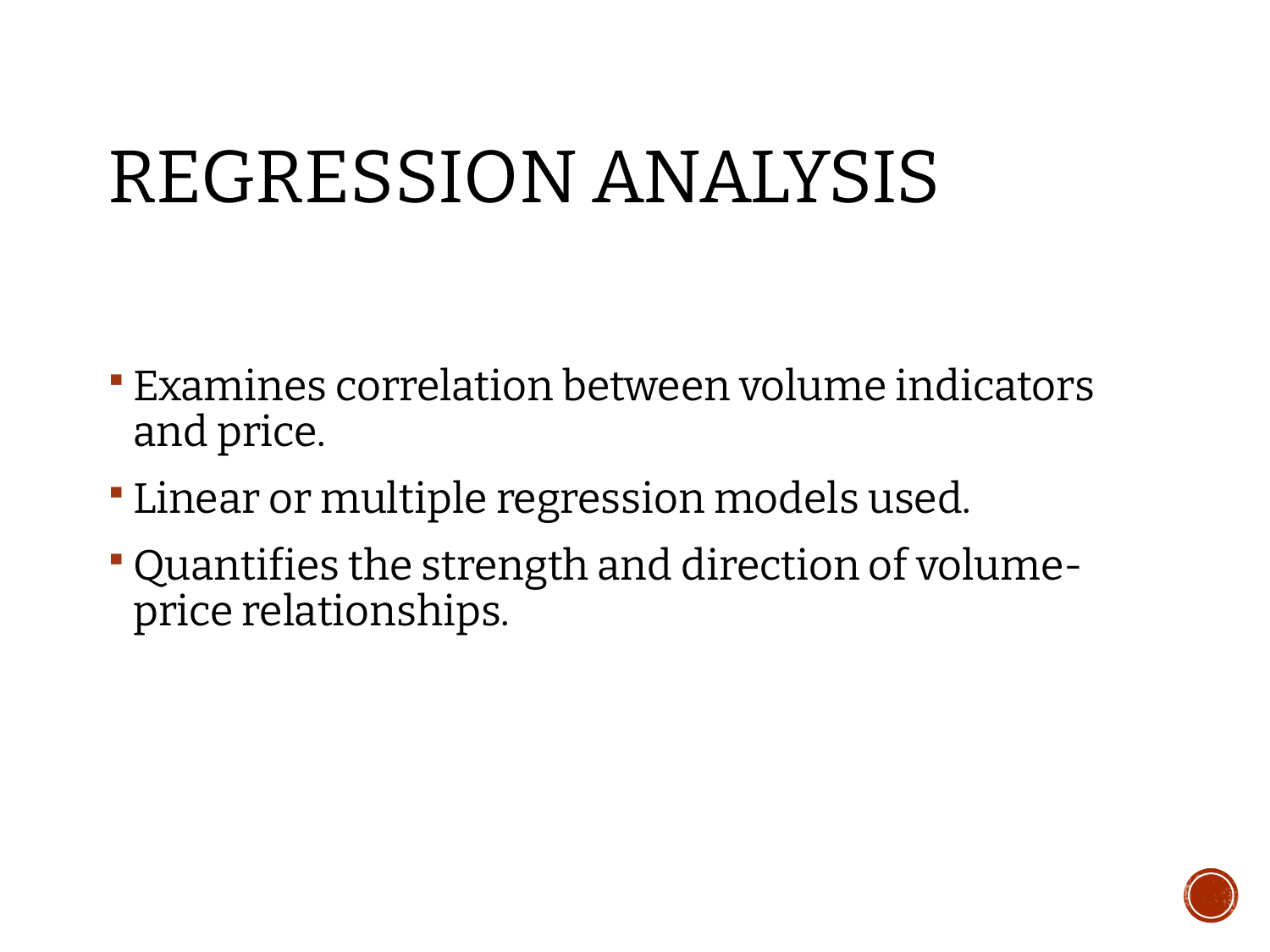

# Regression Analysis

Examines correlation between volume indicators and price.
Linear or multiple regression models used.
Quantifies the strength and direction of volume-price relationships.